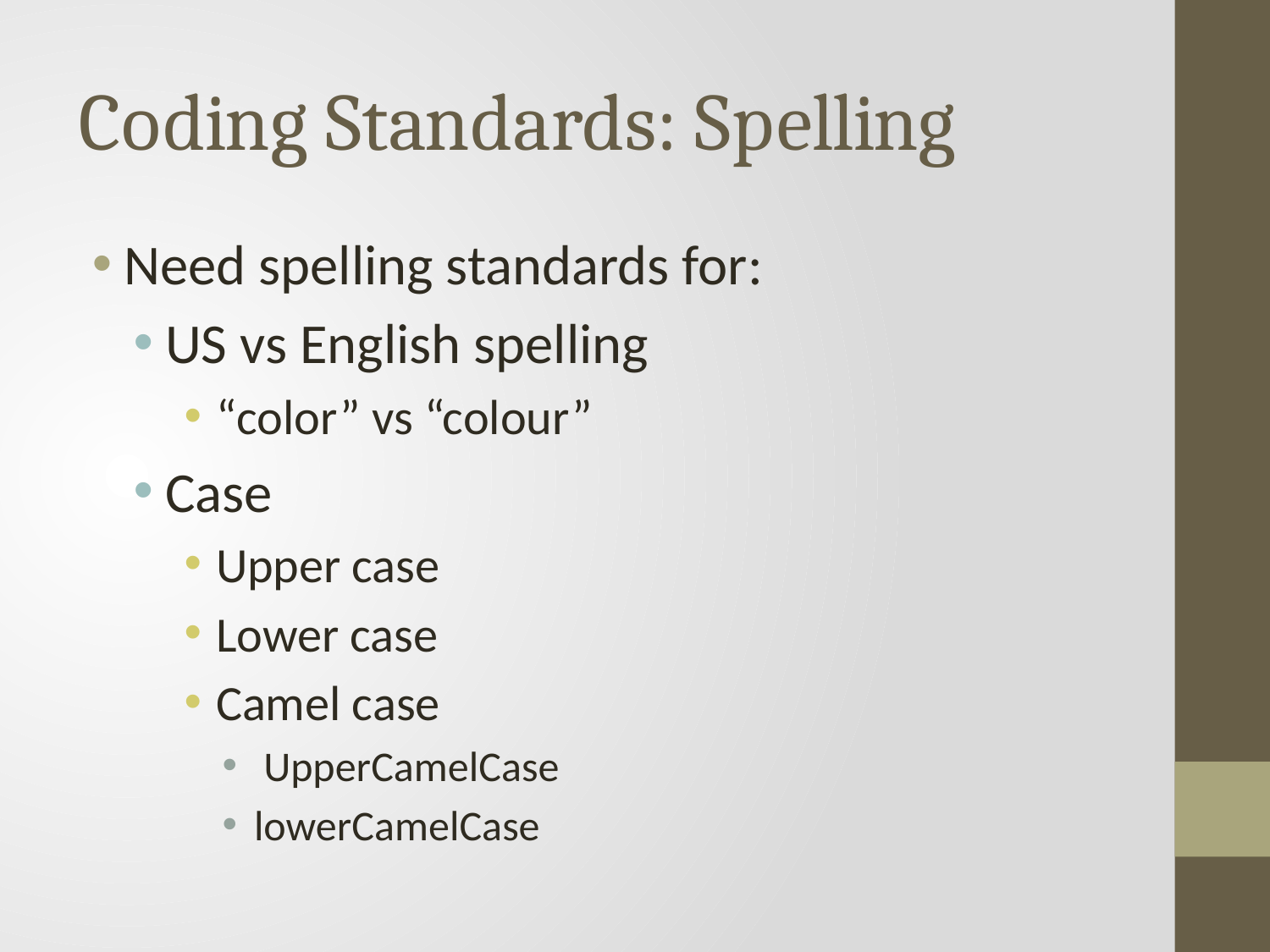

# Coding Standards: Spelling
Need spelling standards for:
US vs English spelling
“color” vs “colour”
Case
Upper case
Lower case
Camel case
 UpperCamelCase
lowerCamelCase